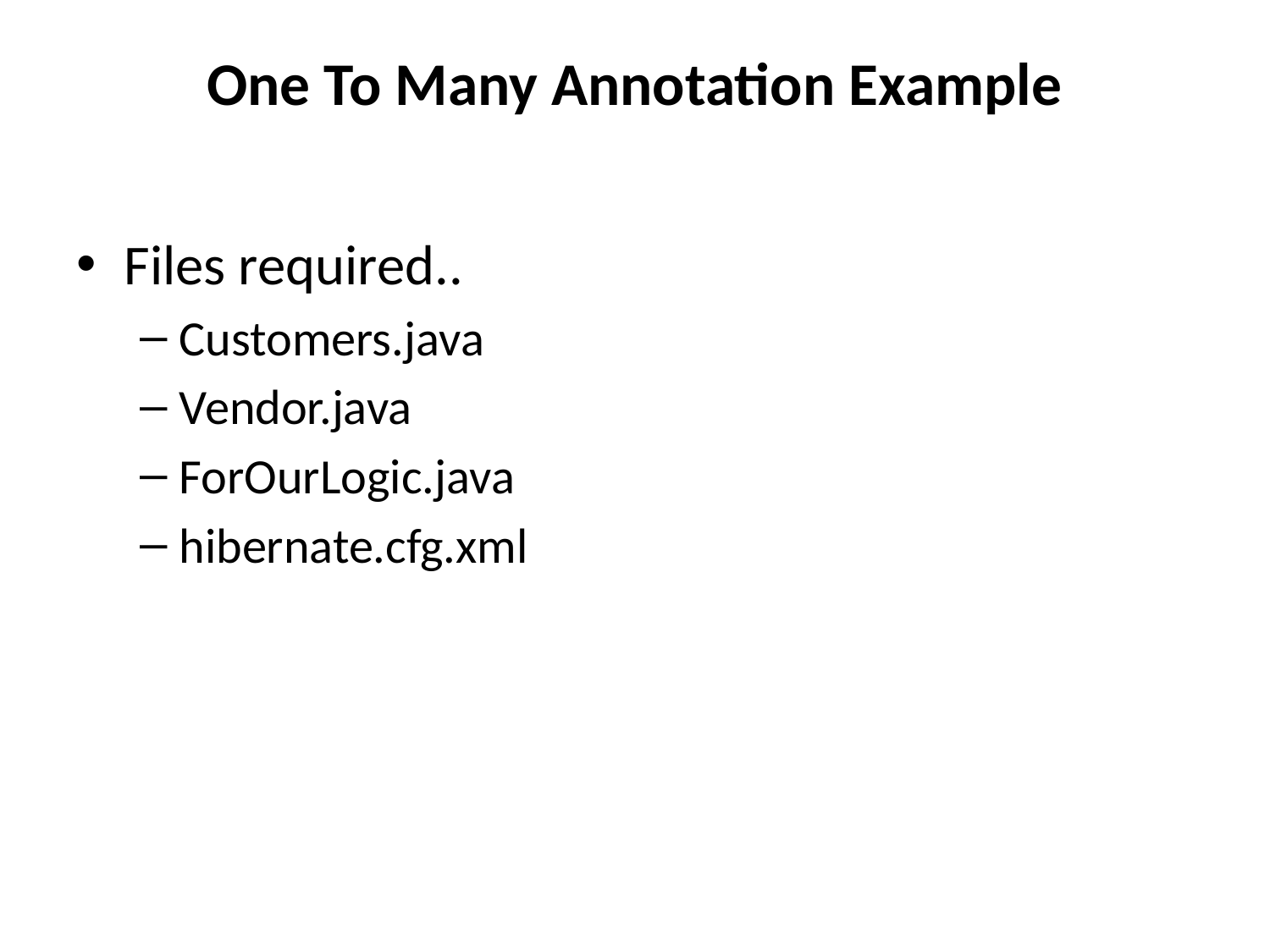

# One To Many Annotation Example
Files required..
Customers.java
Vendor.java
ForOurLogic.java
hibernate.cfg.xml